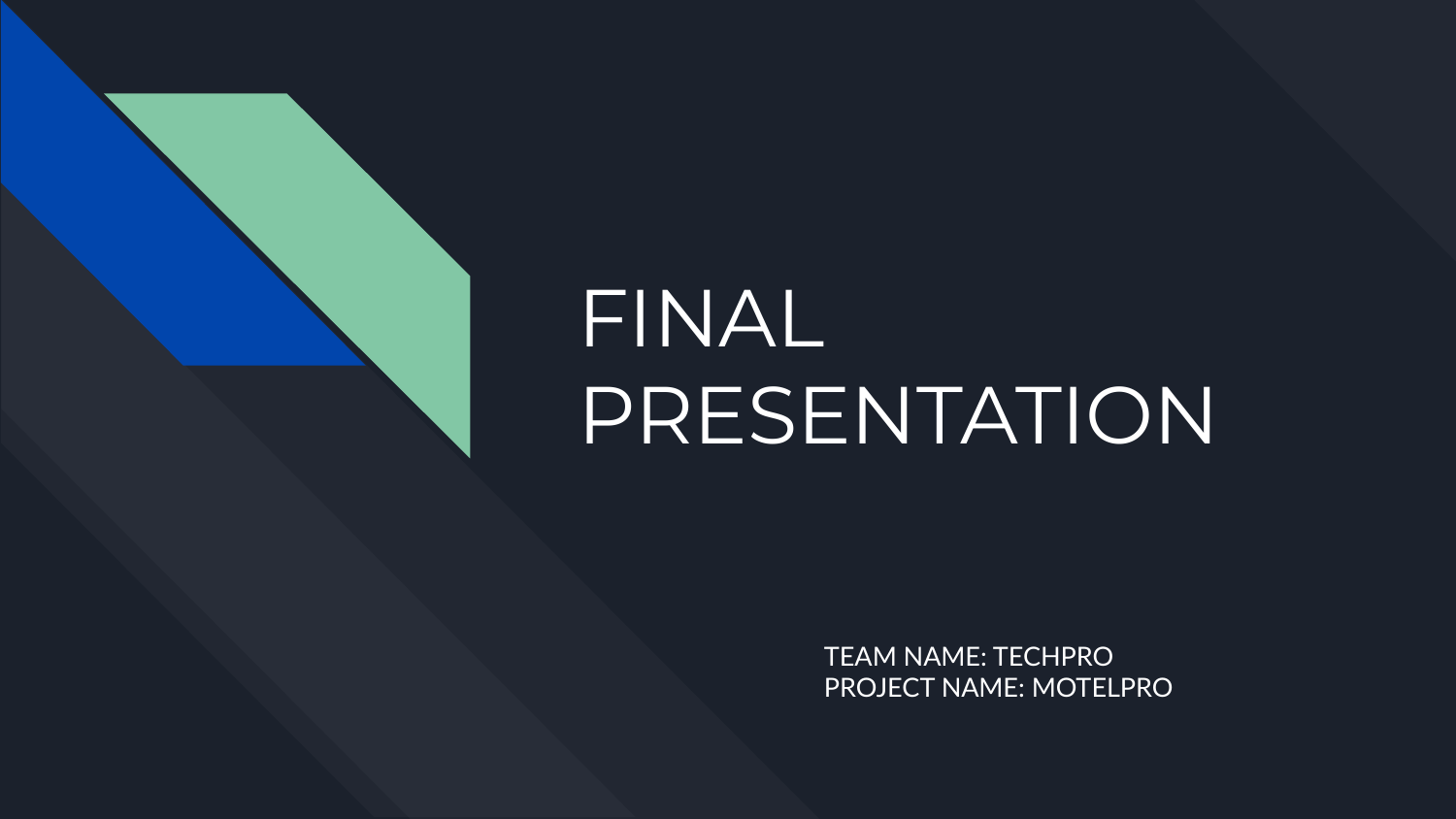

# FINAL PRESENTATION
TEAM NAME: TECHPRO
PROJECT NAME: MOTELPRO